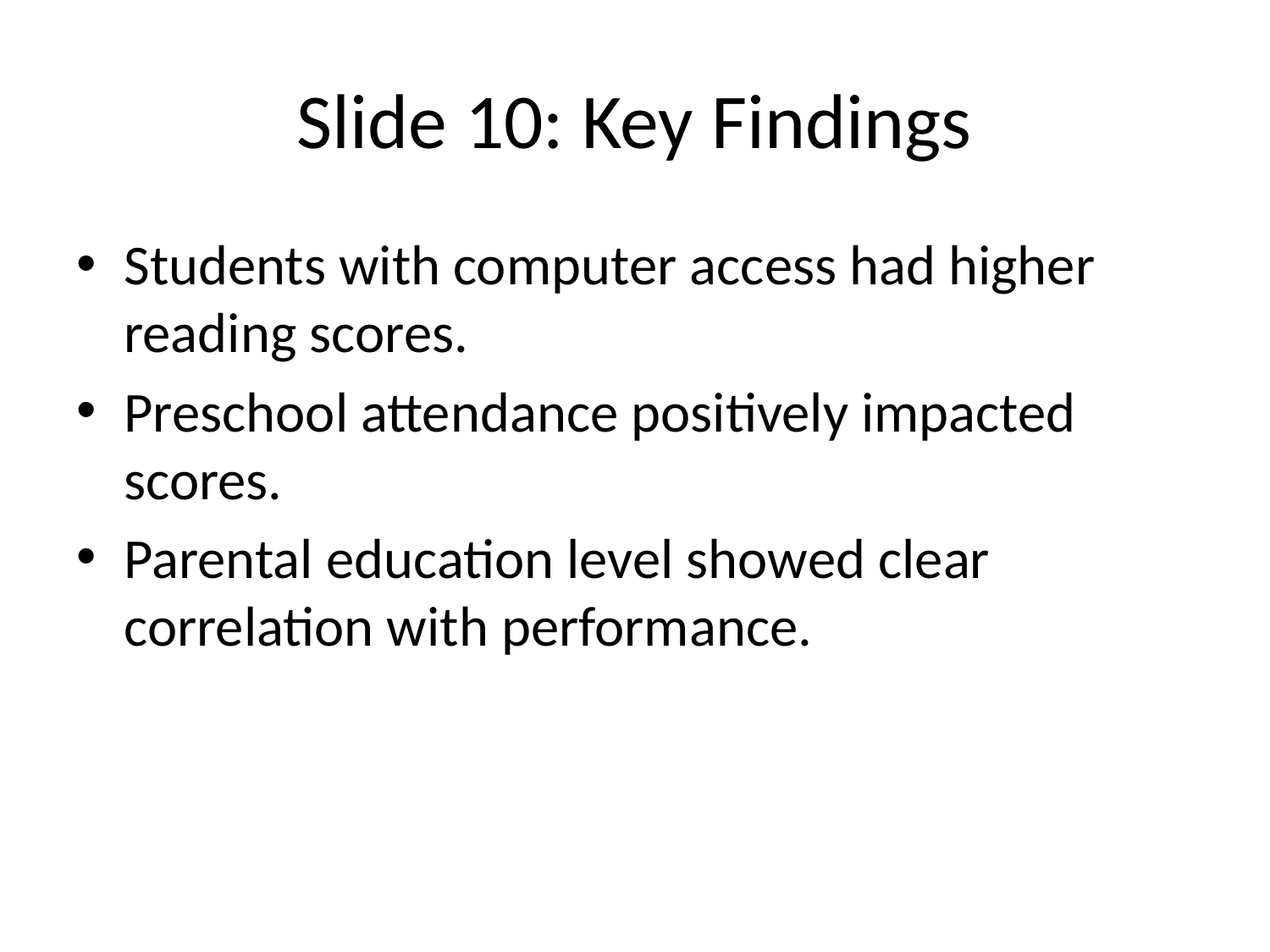

# Slide 10: Key Findings
Students with computer access had higher reading scores.
Preschool attendance positively impacted scores.
Parental education level showed clear correlation with performance.